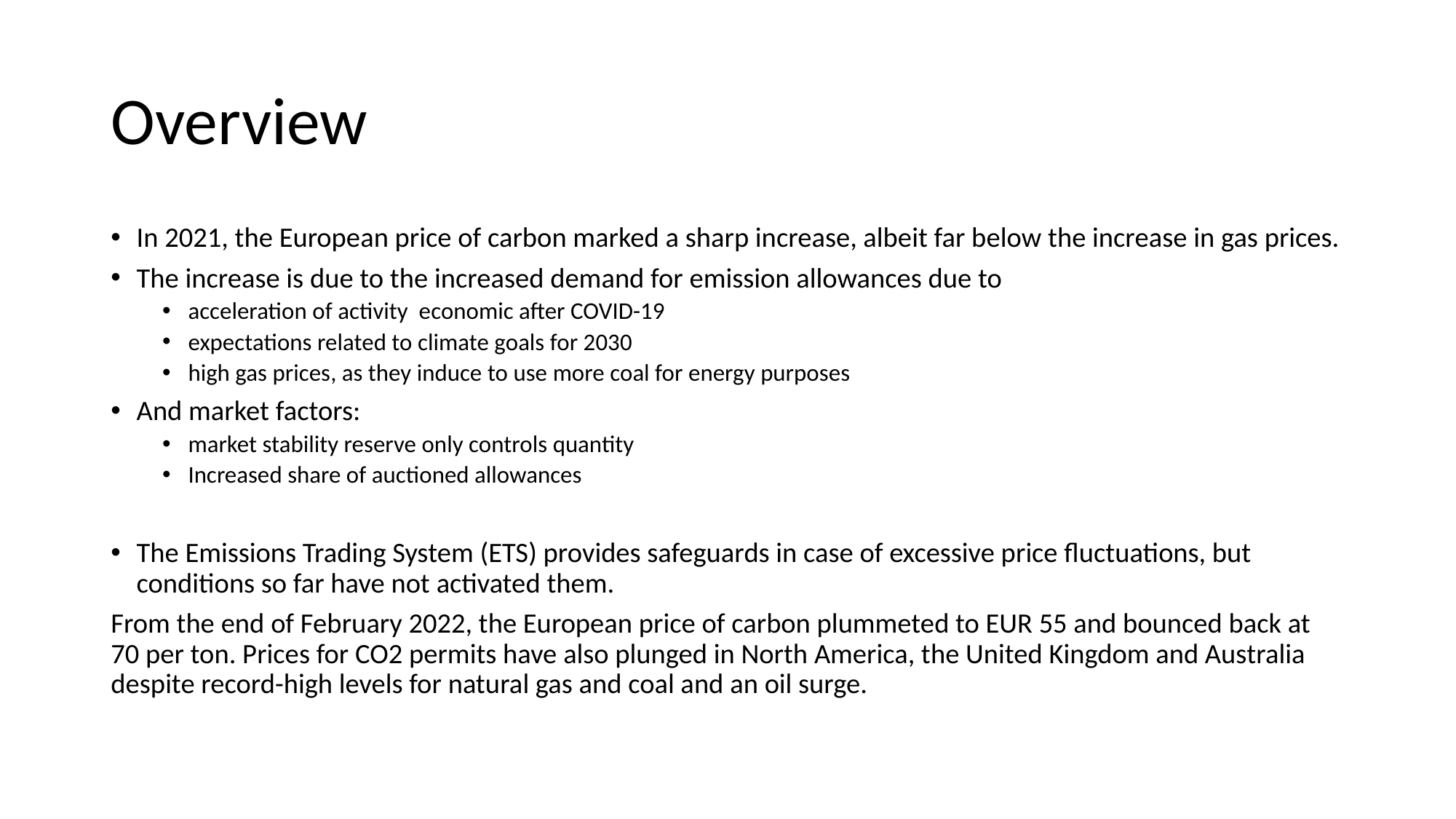

# Overview
In 2021, the European price of carbon marked a sharp increase, albeit far below the increase in gas prices.
The increase is due to the increased demand for emission allowances due to
acceleration of activity  economic after COVID-19
expectations related to climate goals for 2030
high gas prices, as they induce to use more coal for energy purposes
And market factors:
market stability reserve only controls quantity
Increased share of auctioned allowances

The Emissions Trading System (ETS) provides safeguards in case of excessive price fluctuations, but conditions so far have not activated them.
From the end of February 2022, the European price of carbon plummeted to EUR 55 and bounced back at 70 per ton. Prices for CO2 permits have also plunged in North America, the United Kingdom and Australia despite record-high levels for natural gas and coal and an oil surge.